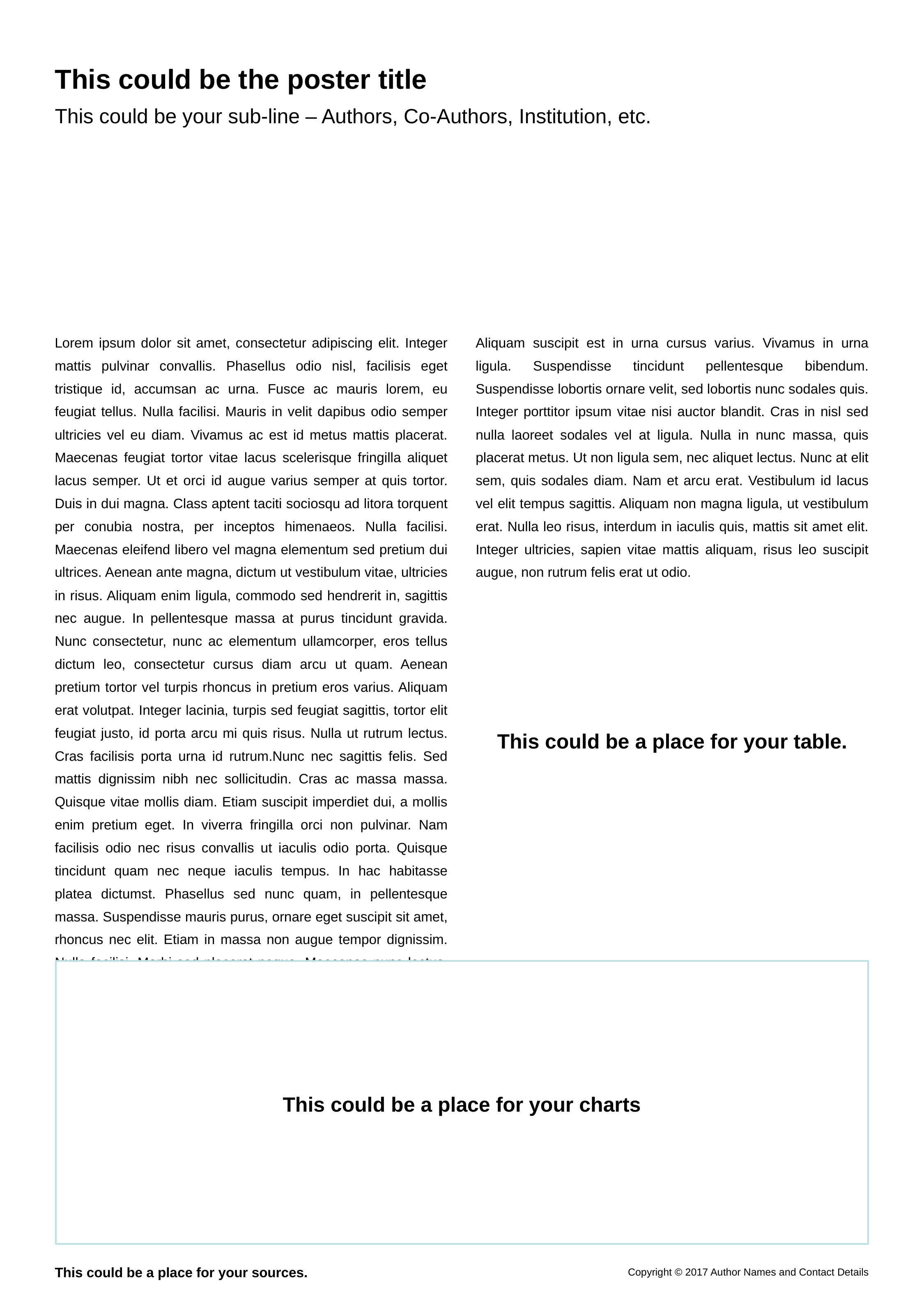

This could be the poster title
This could be your sub-line – Authors, Co-Authors, Institution, etc.
Lorem ipsum dolor sit amet, consectetur adipiscing elit. Integer mattis pulvinar convallis. Phasellus odio nisl, facilisis eget tristique id, accumsan ac urna. Fusce ac mauris lorem, eu feugiat tellus. Nulla facilisi. Mauris in velit dapibus odio semper ultricies vel eu diam. Vivamus ac est id metus mattis placerat. Maecenas feugiat tortor vitae lacus scelerisque fringilla aliquet lacus semper. Ut et orci id augue varius semper at quis tortor. Duis in dui magna. Class aptent taciti sociosqu ad litora torquent per conubia nostra, per inceptos himenaeos. Nulla facilisi. Maecenas eleifend libero vel magna elementum sed pretium dui ultrices. Aenean ante magna, dictum ut vestibulum vitae, ultricies in risus. Aliquam enim ligula, commodo sed hendrerit in, sagittis nec augue. In pellentesque massa at purus tincidunt gravida. Nunc consectetur, nunc ac elementum ullamcorper, eros tellus dictum leo, consectetur cursus diam arcu ut quam. Aenean pretium tortor vel turpis rhoncus in pretium eros varius. Aliquam erat volutpat. Integer lacinia, turpis sed feugiat sagittis, tortor elit feugiat justo, id porta arcu mi quis risus. Nulla ut rutrum lectus. Cras facilisis porta urna id rutrum.Nunc nec sagittis felis. Sed mattis dignissim nibh nec sollicitudin. Cras ac massa massa. Quisque vitae mollis diam. Etiam suscipit imperdiet dui, a mollis enim pretium eget. In viverra fringilla orci non pulvinar. Nam facilisis odio nec risus convallis ut iaculis odio porta. Quisque tincidunt quam nec neque iaculis tempus. In hac habitasse platea dictumst. Phasellus sed nunc quam, in pellentesque massa. Suspendisse mauris purus, ornare eget suscipit sit amet, rhoncus nec elit. Etiam in massa non augue tempor dignissim. Nulla facilisi. Morbi sed placerat neque. Maecenas nunc lectus, congue at vestibulum quis, faucibus id tortor.
Aliquam suscipit est in urna cursus varius. Vivamus in urna ligula. Suspendisse tincidunt pellentesque bibendum. Suspendisse lobortis ornare velit, sed lobortis nunc sodales quis. Integer porttitor ipsum vitae nisi auctor blandit. Cras in nisl sed nulla laoreet sodales vel at ligula. Nulla in nunc massa, quis placerat metus. Ut non ligula sem, nec aliquet lectus. Nunc at elit sem, quis sodales diam. Nam et arcu erat. Vestibulum id lacus vel elit tempus sagittis. Aliquam non magna ligula, ut vestibulum erat. Nulla leo risus, interdum in iaculis quis, mattis sit amet elit. Integer ultricies, sapien vitae mattis aliquam, risus leo suscipit augue, non rutrum felis erat ut odio.
This could be a place for your table.

This could be a place for your charts
This could be a place for your sources.
Copyright © 2017 Author Names and Contact Details